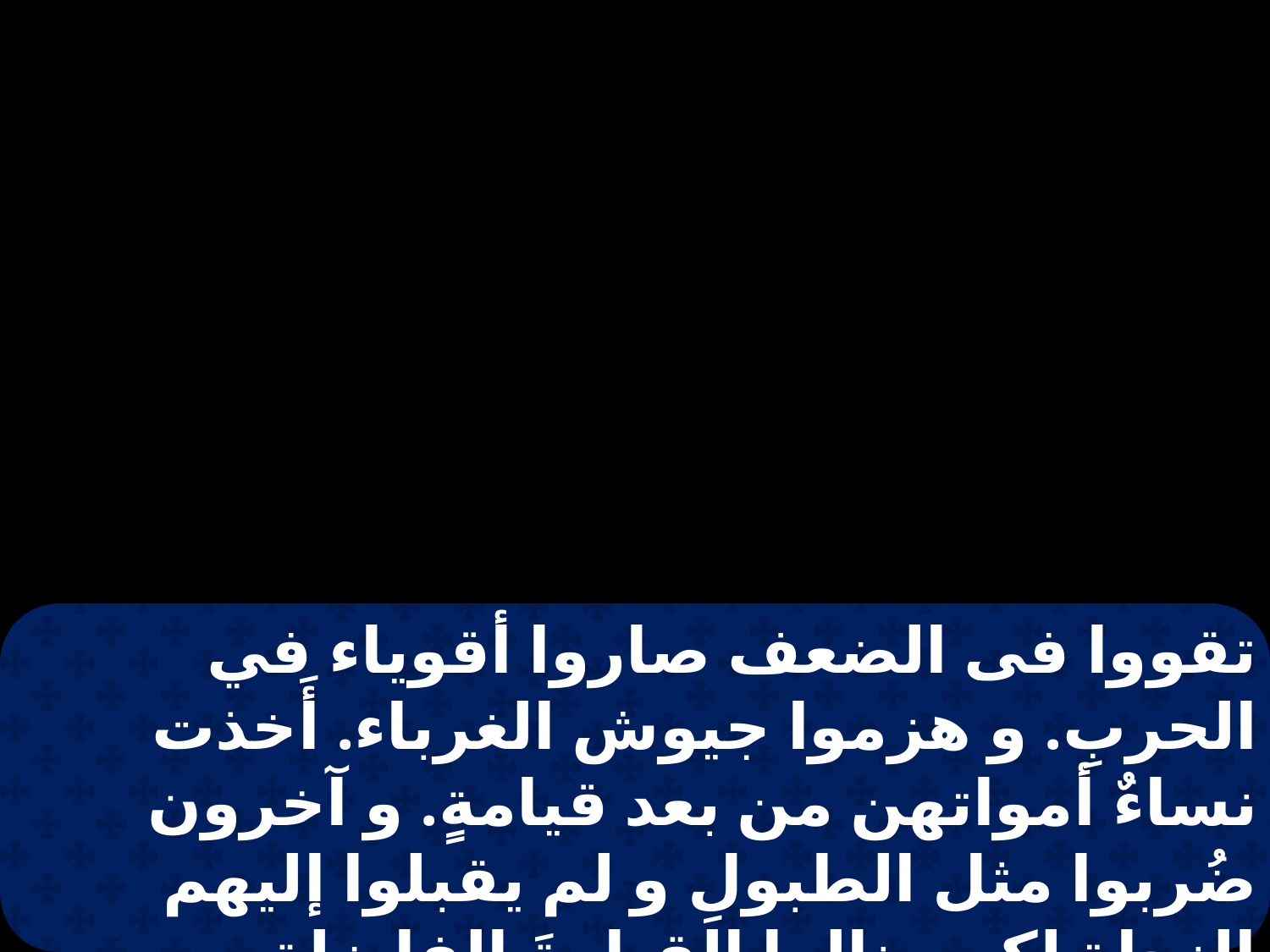

تقووا فى الضعف صاروا أقوياء في الحربِ. و هزموا جيوش الغرباء. أَخذت نساءٌ أمواتهن من بعد قيامةٍ. و آخرون ضُربوا مثل الطبولِ و لم يقبلوا إليهم النجاة لكي ينالوا القيامةَ الفاضلة. و آخرون ُصلبوا بالهزء و الجلدِ ثم في قيودٍ أيضا و حبس.